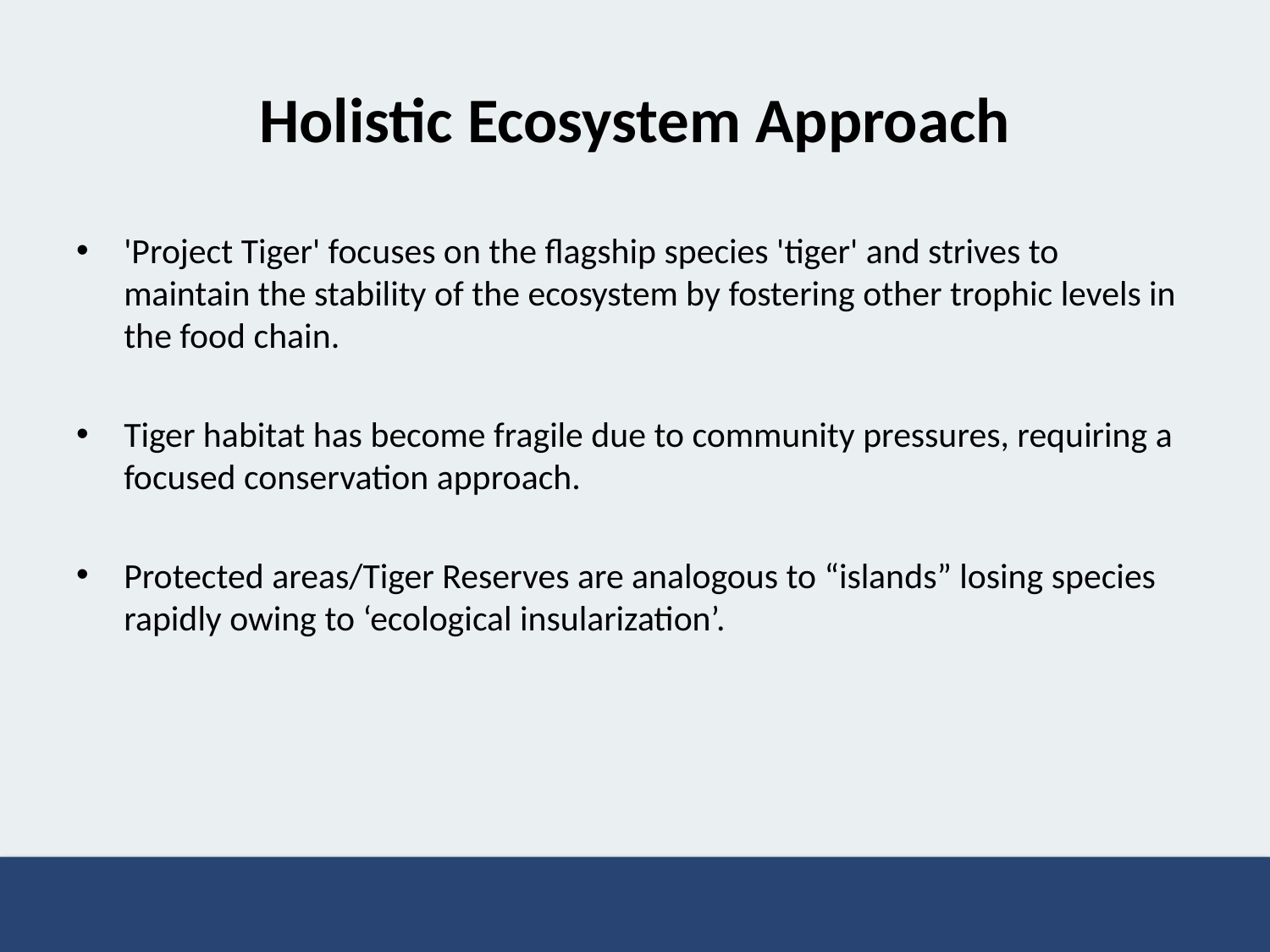

# Holistic Ecosystem Approach
'Project Tiger' focuses on the flagship species 'tiger' and strives to maintain the stability of the ecosystem by fostering other trophic levels in the food chain.

Tiger habitat has become fragile due to community pressures, requiring a focused conservation approach.

Protected areas/Tiger Reserves are analogous to “islands” losing species rapidly owing to ‘ecological insularization’.